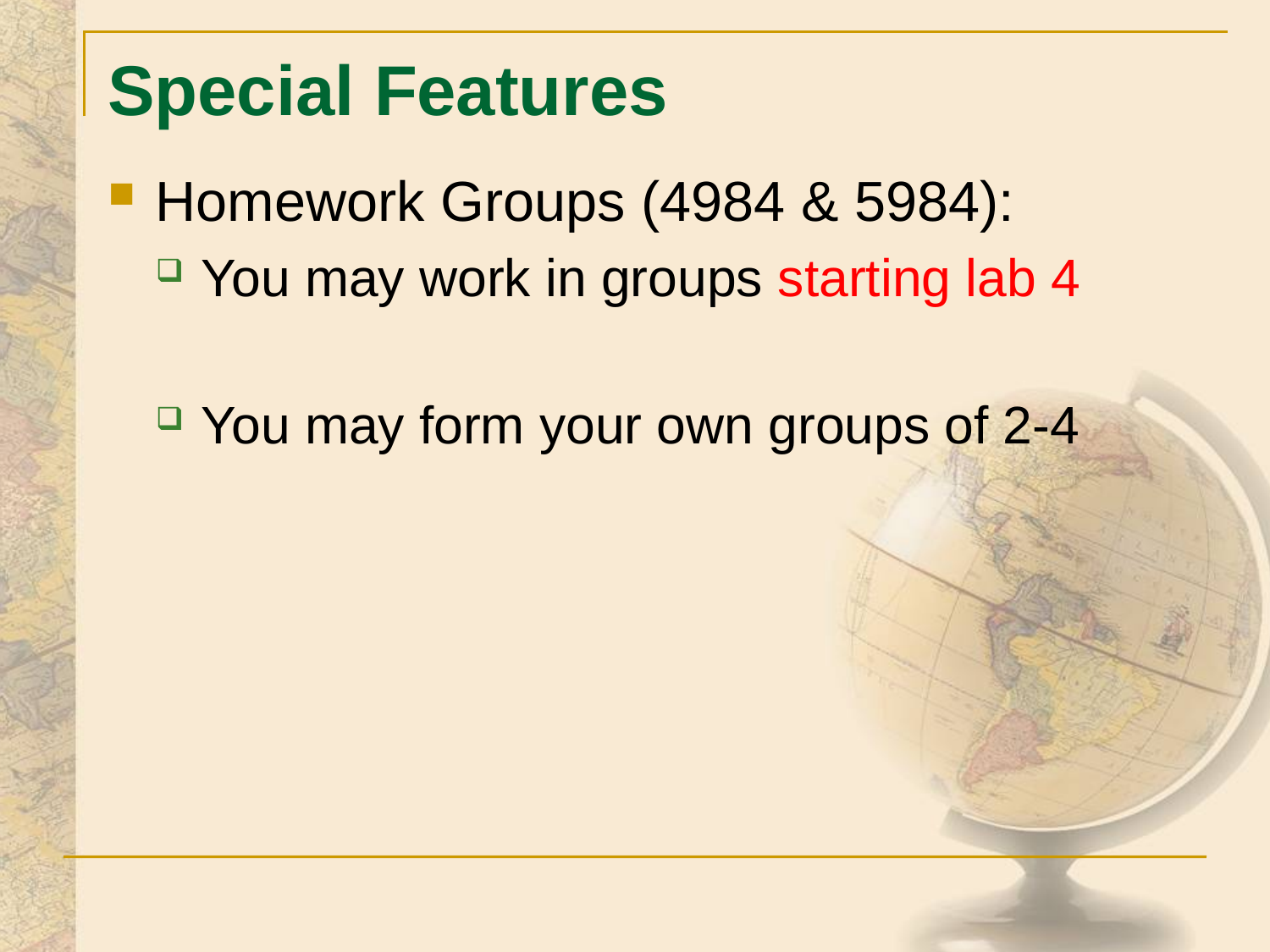

# Special Features
Homework Groups (4984 & 5984):
You may work in groups starting lab 4

You may form your own groups of 2-4